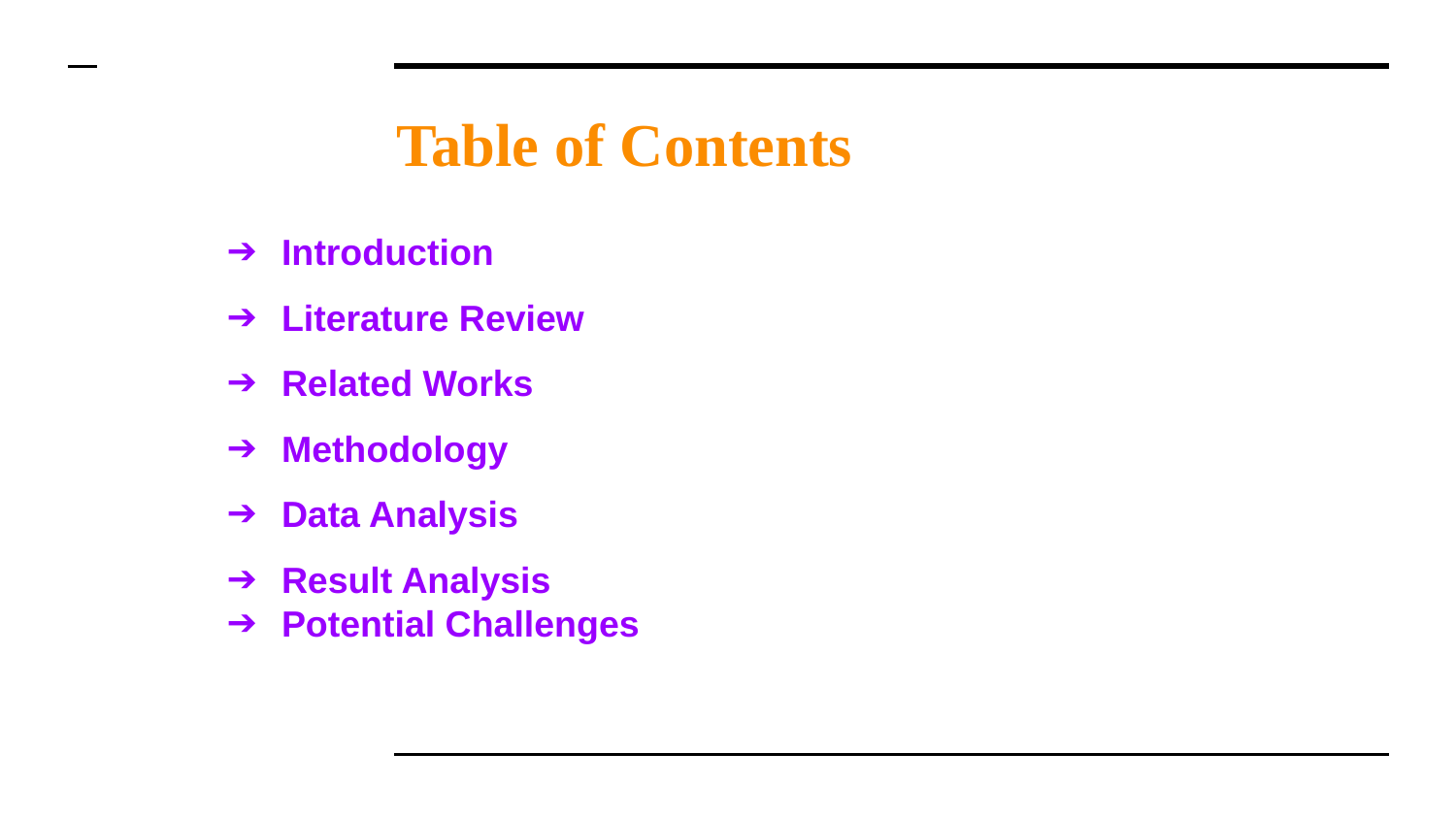

# Table of Contents
Introduction
Literature Review
Related Works
Methodology
Data Analysis
Result Analysis
Potential Challenges